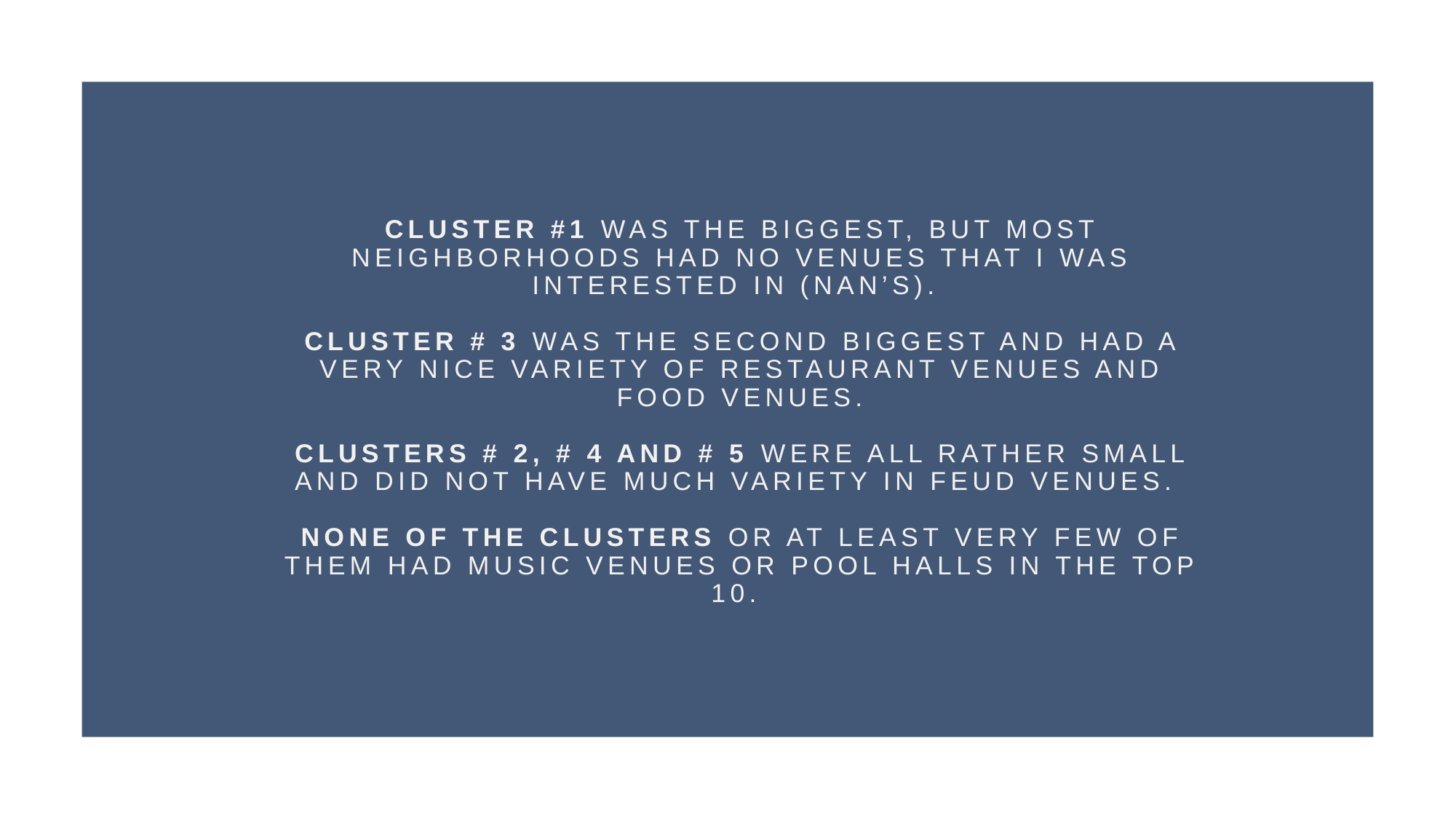

# Cluster #1 was the biggest, but most neighborhoods had no venues that I was interested in (NAN’s). Cluster # 3 was the second biggest and had a very nice variety of restaurant venues and food venues. Clusters # 2, # 4 and # 5 were all rather small and did not have much variety in feud venues. None of the clusters or at least very few of them had music venues or pool halls in the top 10.